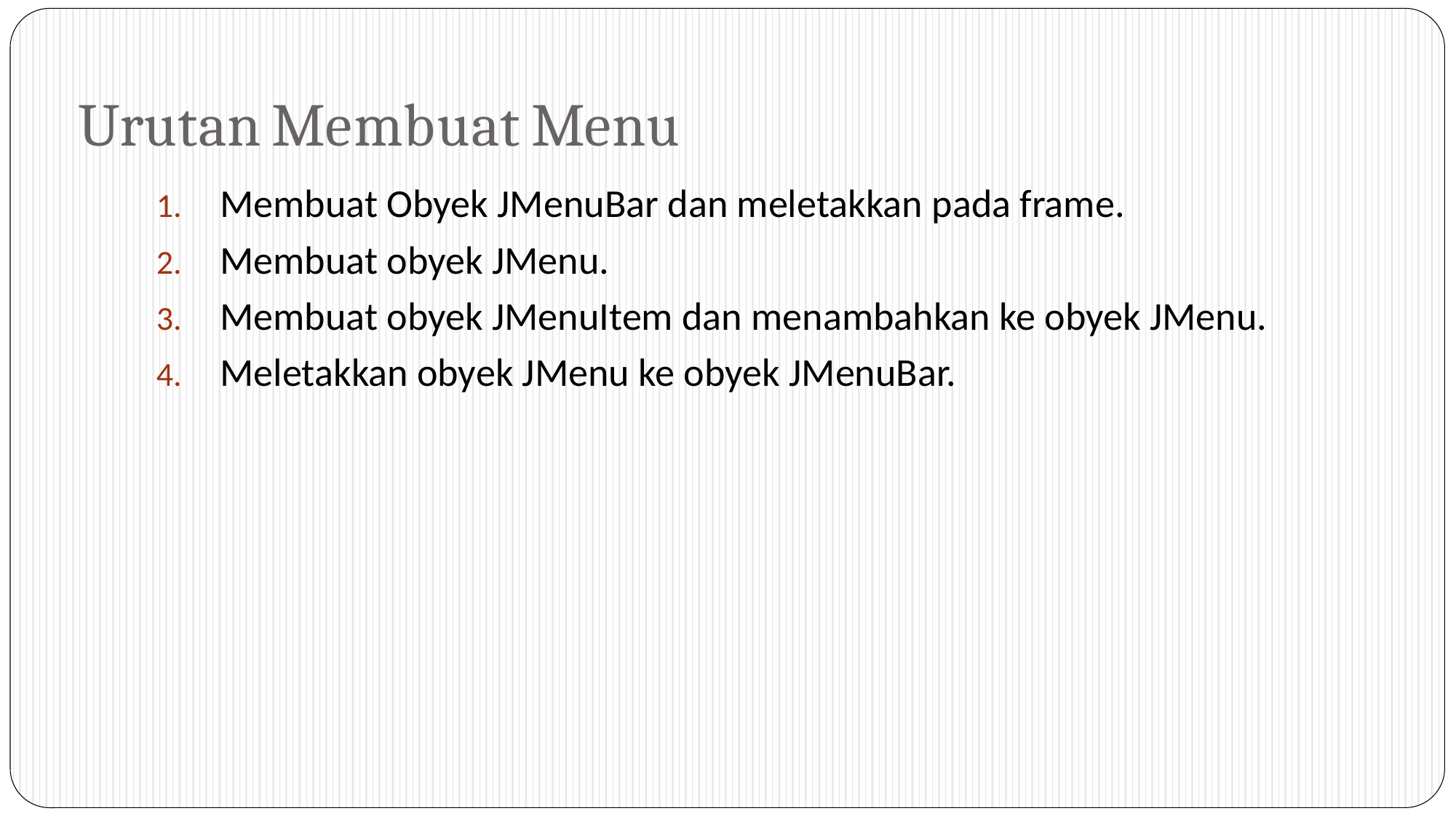

# Urutan Membuat Menu
Membuat Obyek JMenuBar dan meletakkan pada frame.
Membuat obyek JMenu.
Membuat obyek JMenuItem dan menambahkan ke obyek JMenu.
Meletakkan obyek JMenu ke obyek JMenuBar.